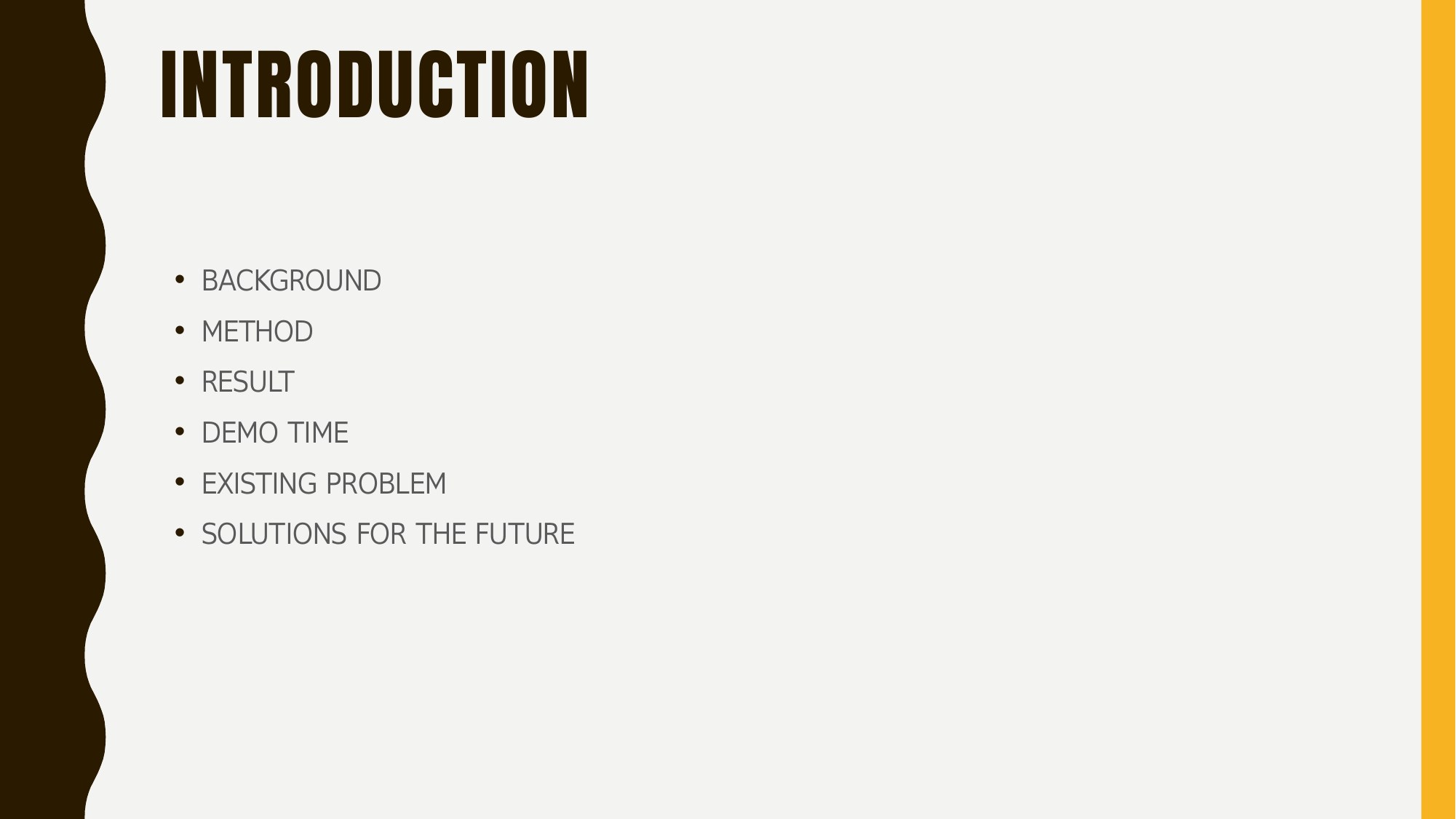

# introduction
BACKGROUND
METHOD
RESULT
DEMO TIME
EXISTING PROBLEM
SOLUTIONS FOR THE FUTURE